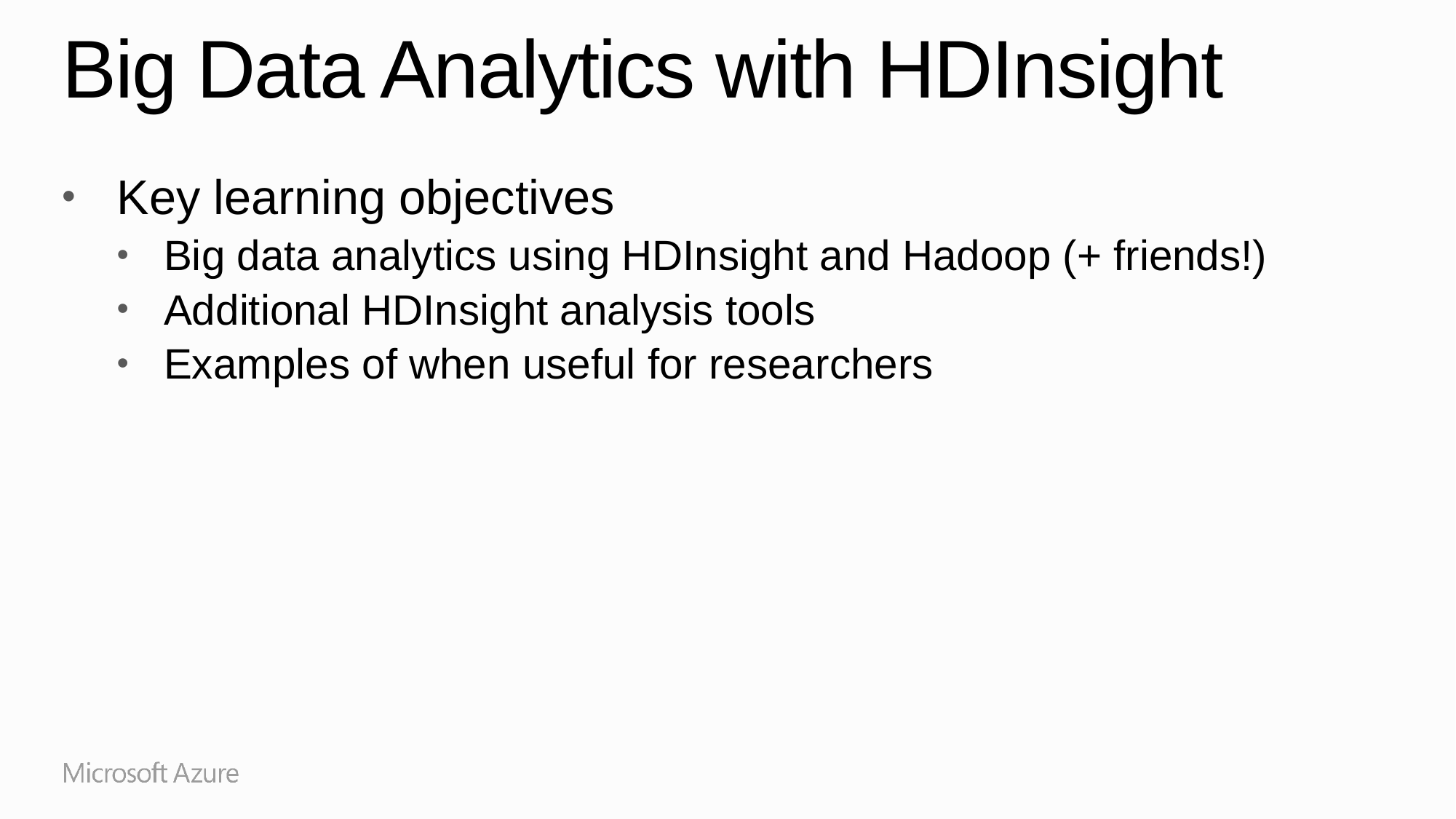

# Big Data Analytics with HDInsight
Key learning objectives
Big data analytics using HDInsight and Hadoop (+ friends!)
Additional HDInsight analysis tools
Examples of when useful for researchers